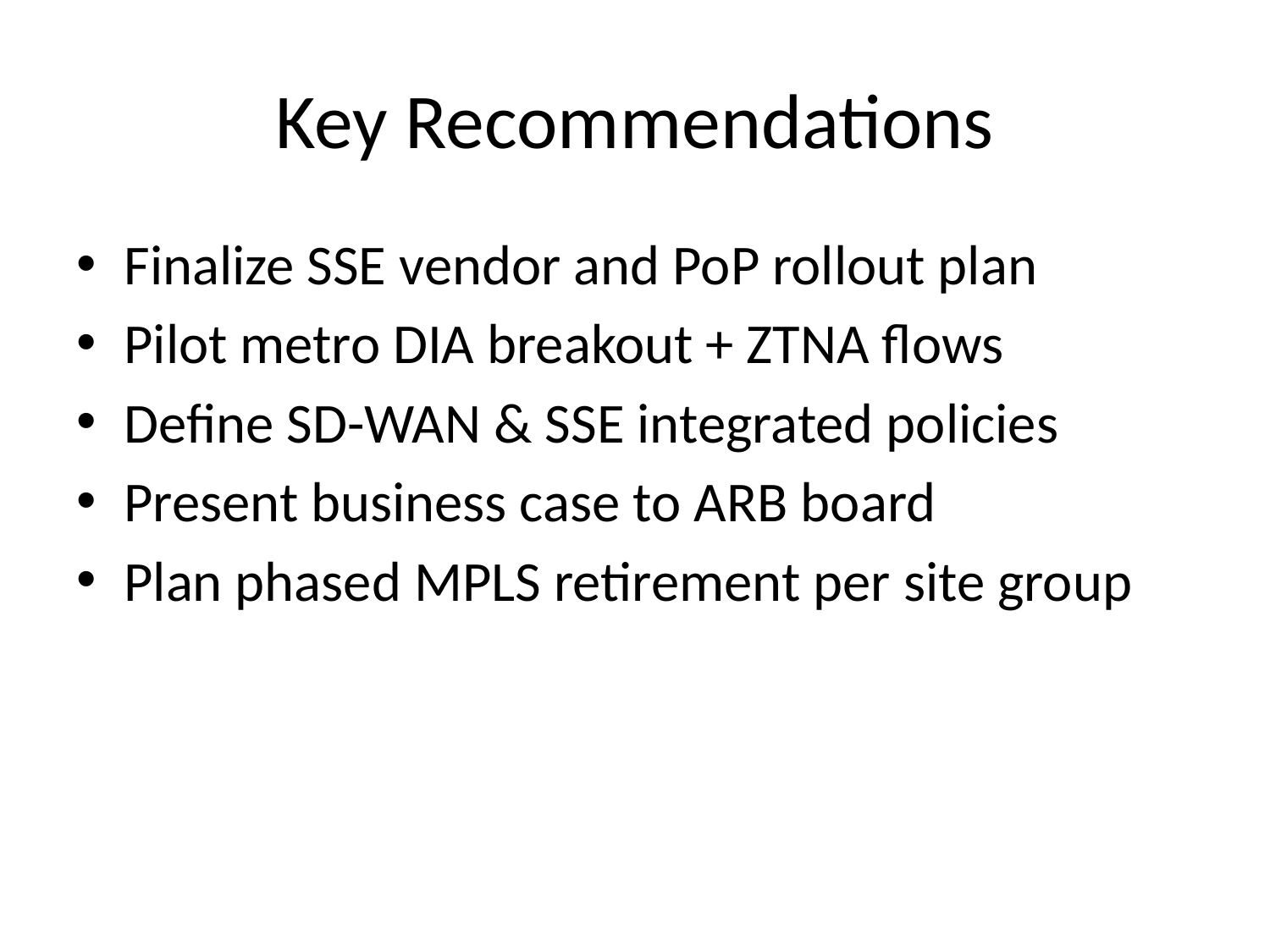

# Key Recommendations
Finalize SSE vendor and PoP rollout plan
Pilot metro DIA breakout + ZTNA flows
Define SD-WAN & SSE integrated policies
Present business case to ARB board
Plan phased MPLS retirement per site group